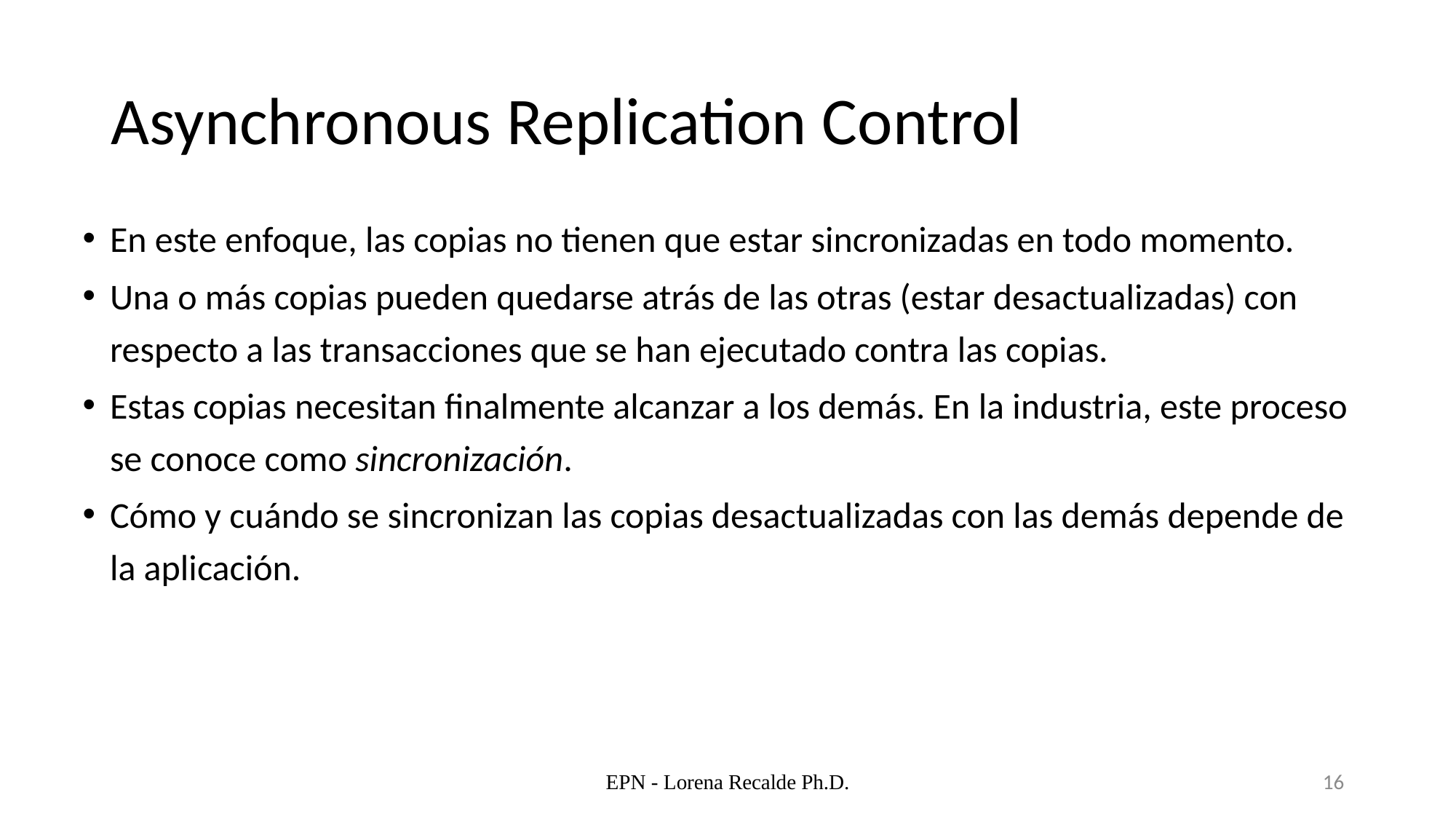

# Asynchronous Replication Control
En este enfoque, las copias no tienen que estar sincronizadas en todo momento.
Una o más copias pueden quedarse atrás de las otras (estar desactualizadas) con respecto a las transacciones que se han ejecutado contra las copias.
Estas copias necesitan finalmente alcanzar a los demás. En la industria, este proceso se conoce como sincronización.
Cómo y cuándo se sincronizan las copias desactualizadas con las demás depende de la aplicación.

EPN - Lorena Recalde Ph.D.
16